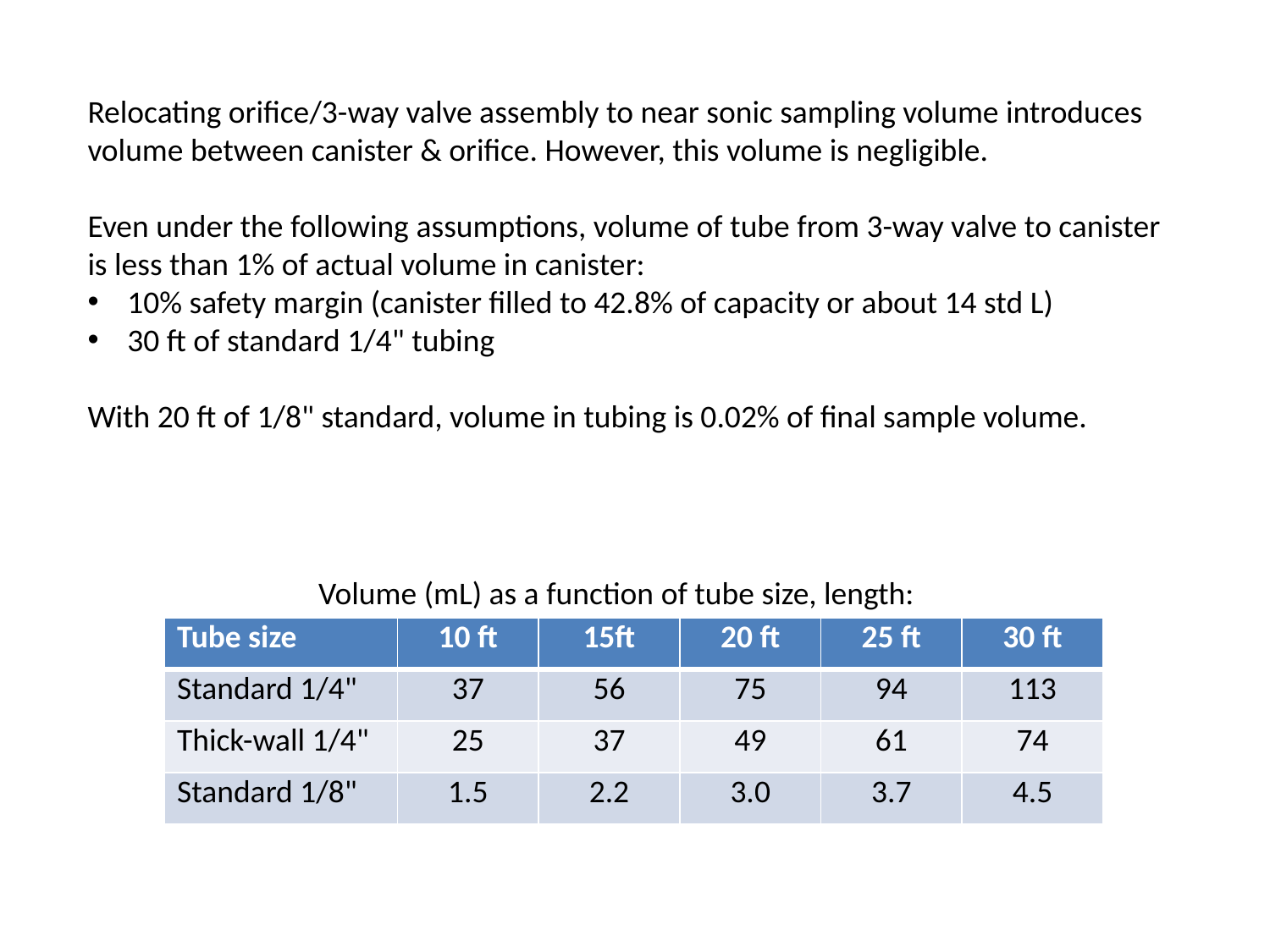

Relocating orifice/3-way valve assembly to near sonic sampling volume introduces volume between canister & orifice. However, this volume is negligible.

Even under the following assumptions, volume of tube from 3-way valve to canister is less than 1% of actual volume in canister:
10% safety margin (canister filled to 42.8% of capacity or about 14 std L)
30 ft of standard 1/4" tubing

With 20 ft of 1/8" standard, volume in tubing is 0.02% of final sample volume.
Volume (mL) as a function of tube size, length:
| Tube size | 10 ft | 15ft | 20 ft | 25 ft | 30 ft |
| --- | --- | --- | --- | --- | --- |
| Standard 1/4" | 37 | 56 | 75 | 94 | 113 |
| Thick-wall 1/4" | 25 | 37 | 49 | 61 | 74 |
| Standard 1/8" | 1.5 | 2.2 | 3.0 | 3.7 | 4.5 |